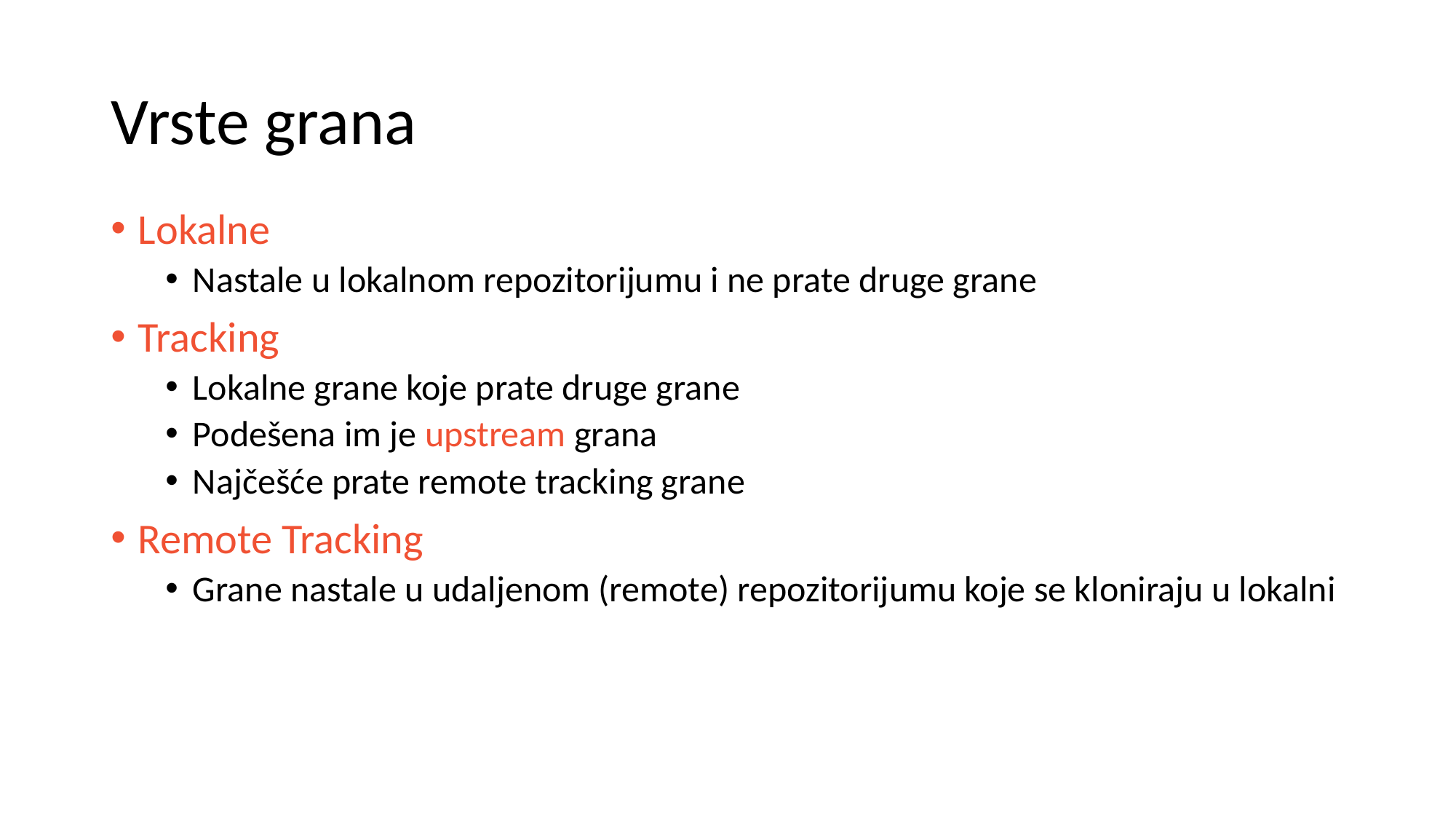

# Vrste grana
Lokalne
Nastale u lokalnom repozitorijumu i ne prate druge grane
Tracking
Lokalne grane koje prate druge grane
Podešena im je upstream grana
Najčešće prate remote tracking grane
Remote Tracking
Grane nastale u udaljenom (remote) repozitorijumu koje se kloniraju u lokalni